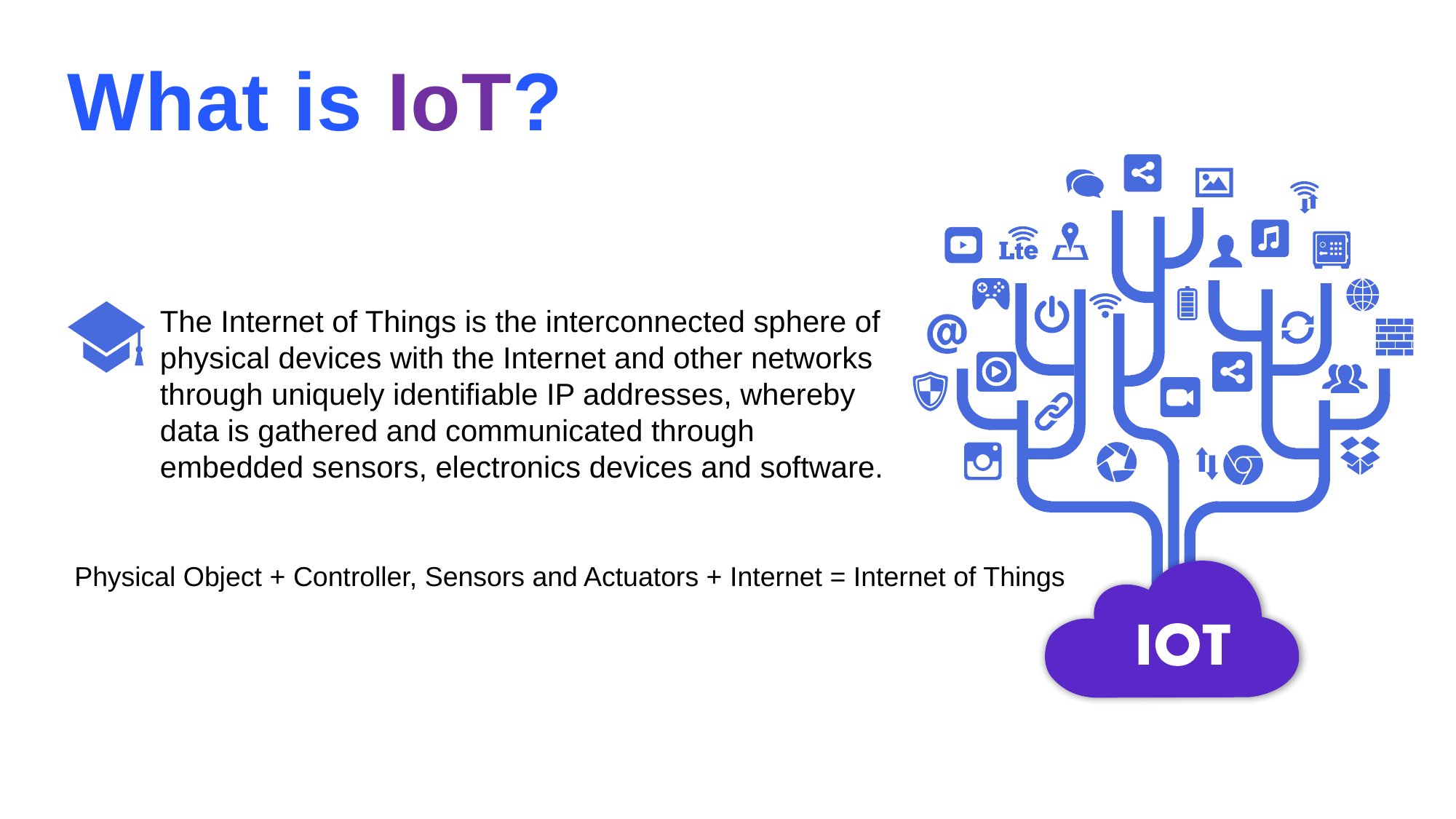

What is IoT?

The Internet of Things is the interconnected sphere of physical devices with the Internet and other networks through uniquely identifiable IP addresses, whereby data is gathered and communicated through embedded sensors, electronics devices and software.

Physical Object + Controller, Sensors and Actuators + Internet = Internet of Things